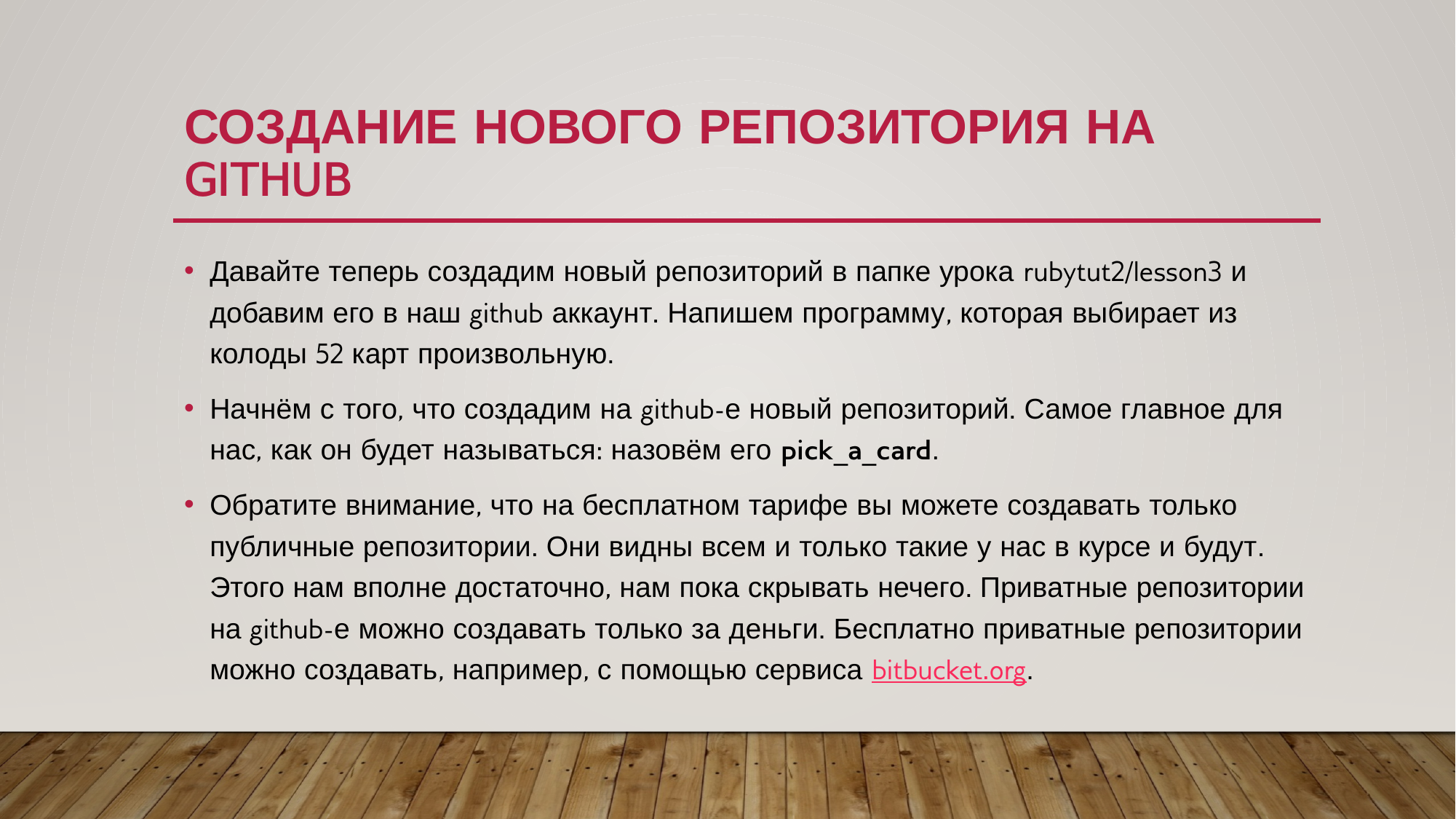

# Создание нового репозитория на github
Давайте теперь создадим новый репозиторий в папке урока rubytut2/lesson3 и добавим его в наш github аккаунт. Напишем программу, которая выбирает из колоды 52 карт произвольную.
Начнём с того, что создадим на github-е новый репозиторий. Самое главное для нас, как он будет называться: назовём его pick_a_card.
Обратите внимание, что на бесплатном тарифе вы можете создавать только публичные репозитории. Они видны всем и только такие у нас в курсе и будут. Этого нам вполне достаточно, нам пока скрывать нечего. Приватные репозитории на github-е можно создавать только за деньги. Бесплатно приватные репозитории можно создавать, например, с помощью сервиса bitbucket.org.